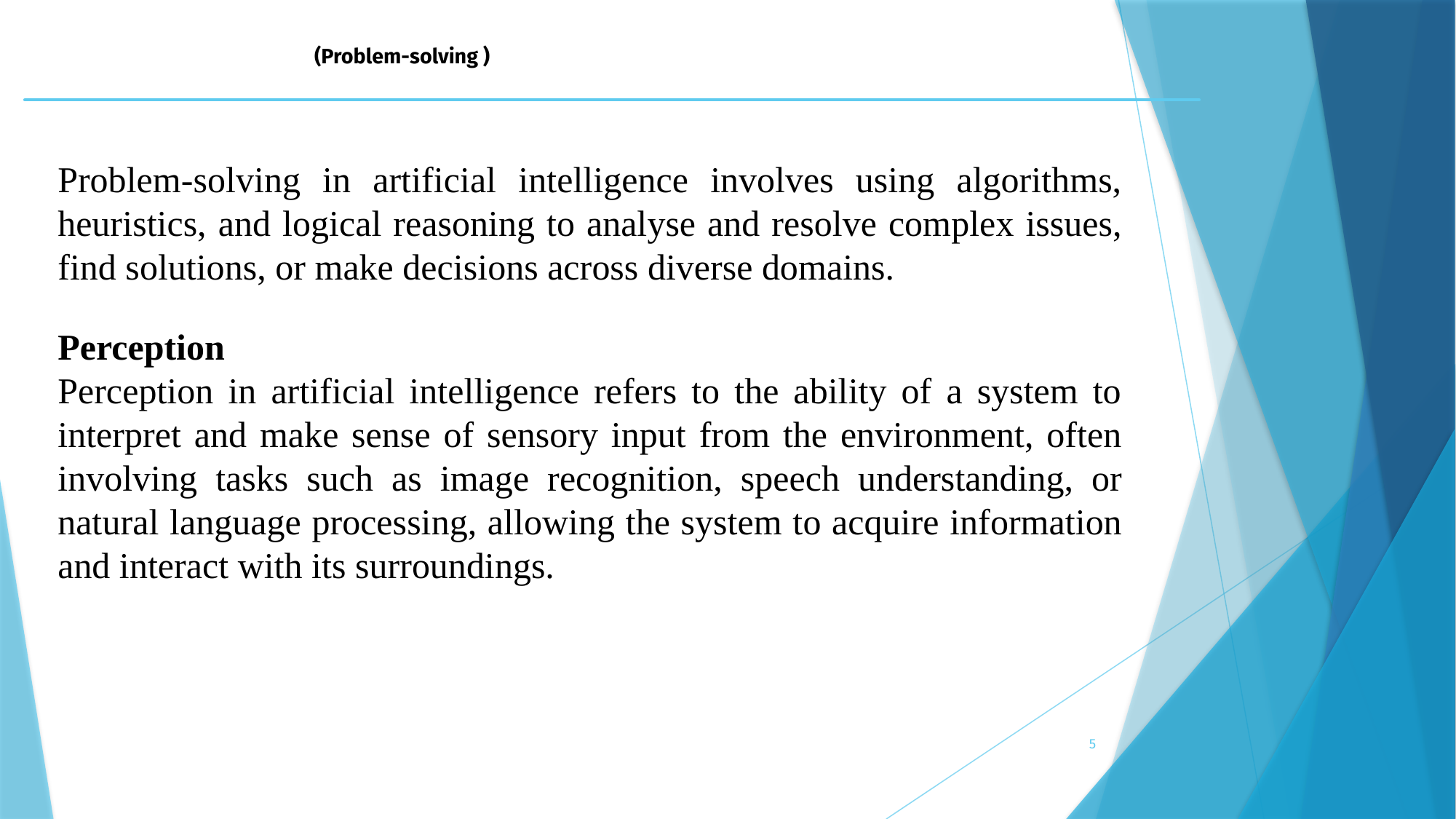

# (Problem-solving )
Problem-solving in artificial intelligence involves using algorithms, heuristics, and logical reasoning to analyse and resolve complex issues, find solutions, or make decisions across diverse domains.

Perception
Perception in artificial intelligence refers to the ability of a system to interpret and make sense of sensory input from the environment, often involving tasks such as image recognition, speech understanding, or natural language processing, allowing the system to acquire information and interact with its surroundings.

5